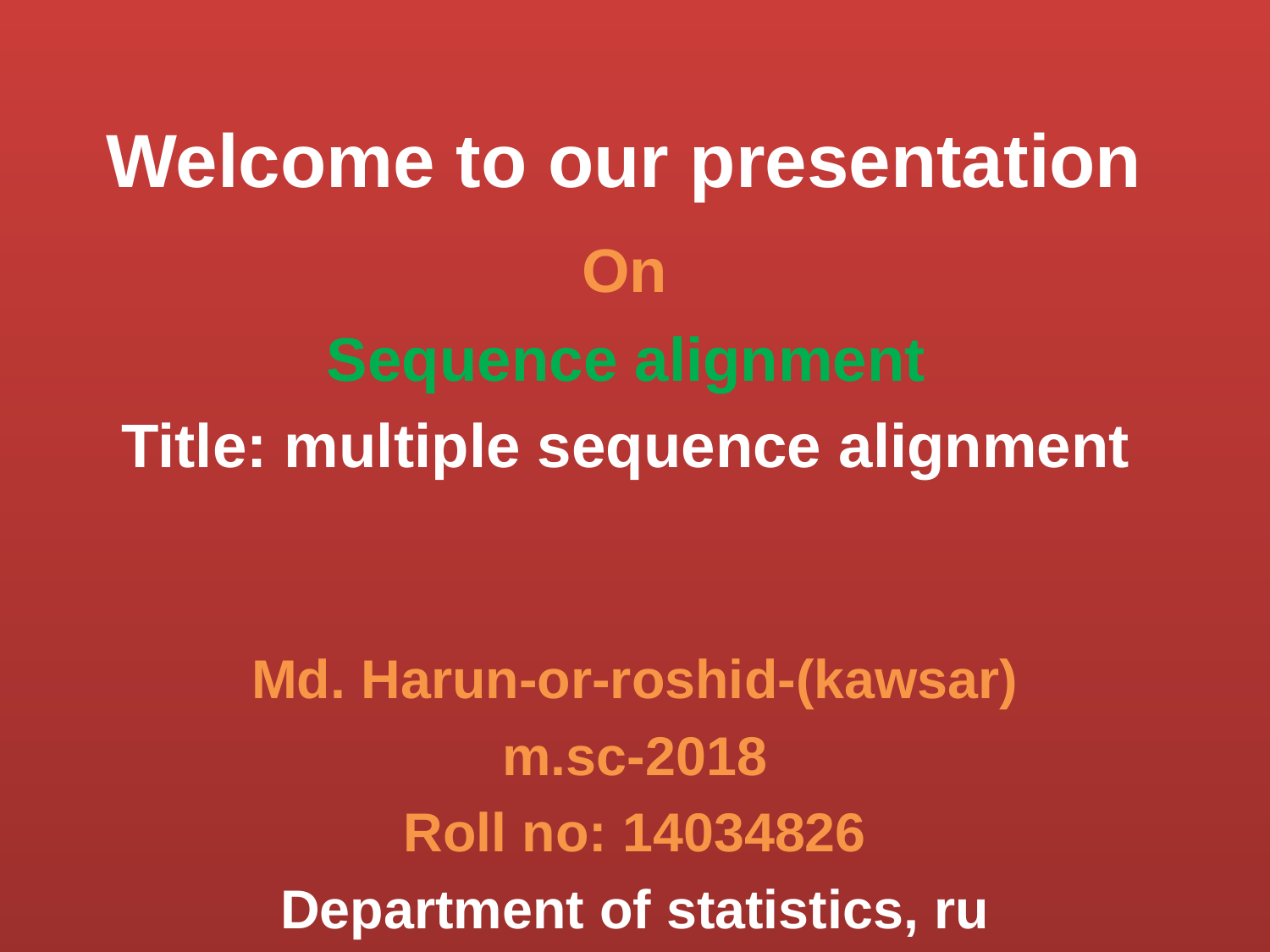

Welcome to our presentation
On
Sequence alignment
Title: multiple sequence alignment

Md. Harun-or-roshid-(kawsar)
m.sc-2018
Roll no: 14034826
Department of statistics, ru